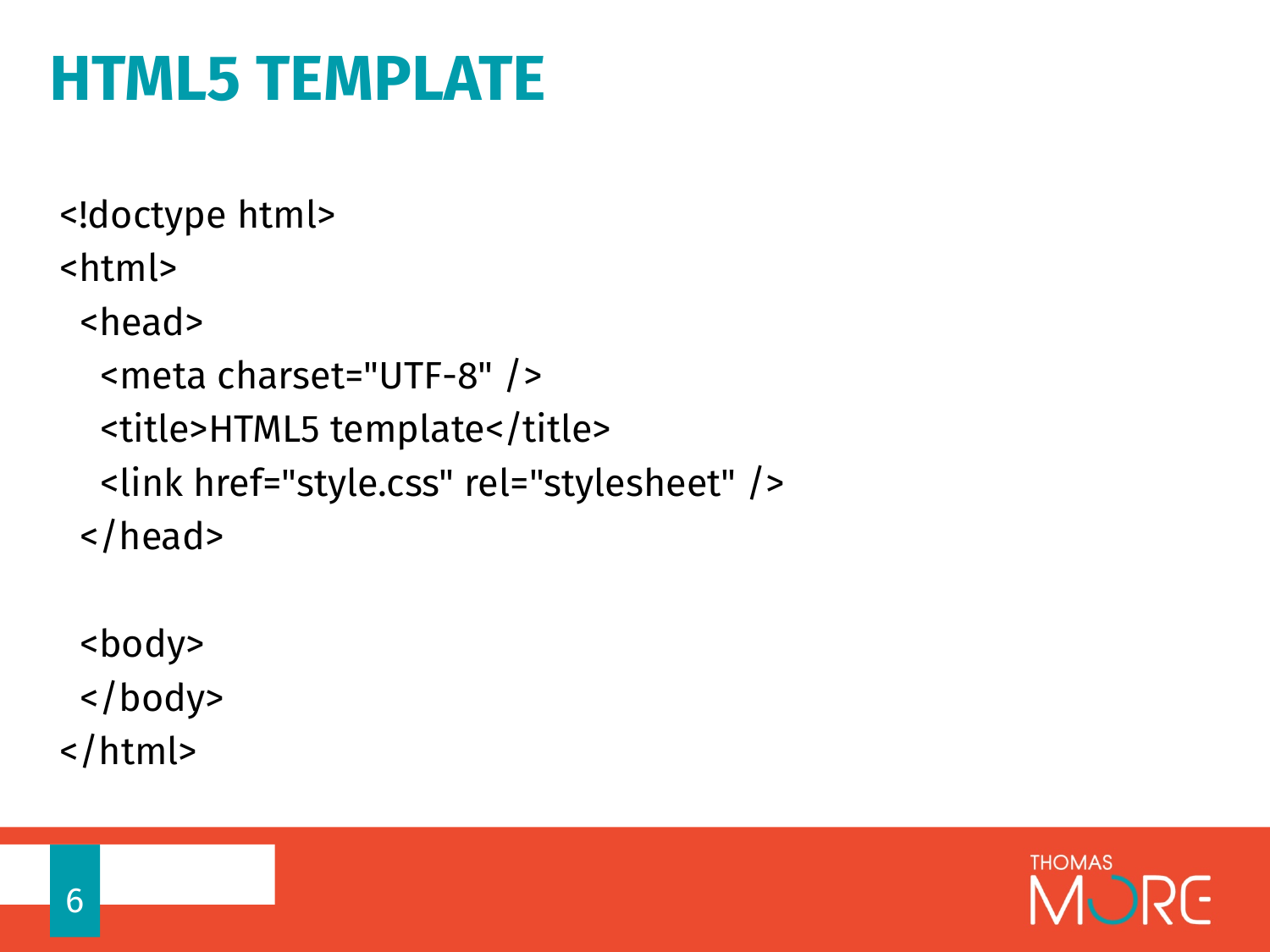

# HTML5 template
<!doctype html>
<html>
  <head>
    <meta charset="UTF-8" />
    <title>HTML5 template</title>
    <link href="style.css" rel="stylesheet" />
  </head>

  <body>
  </body>
</html>

6